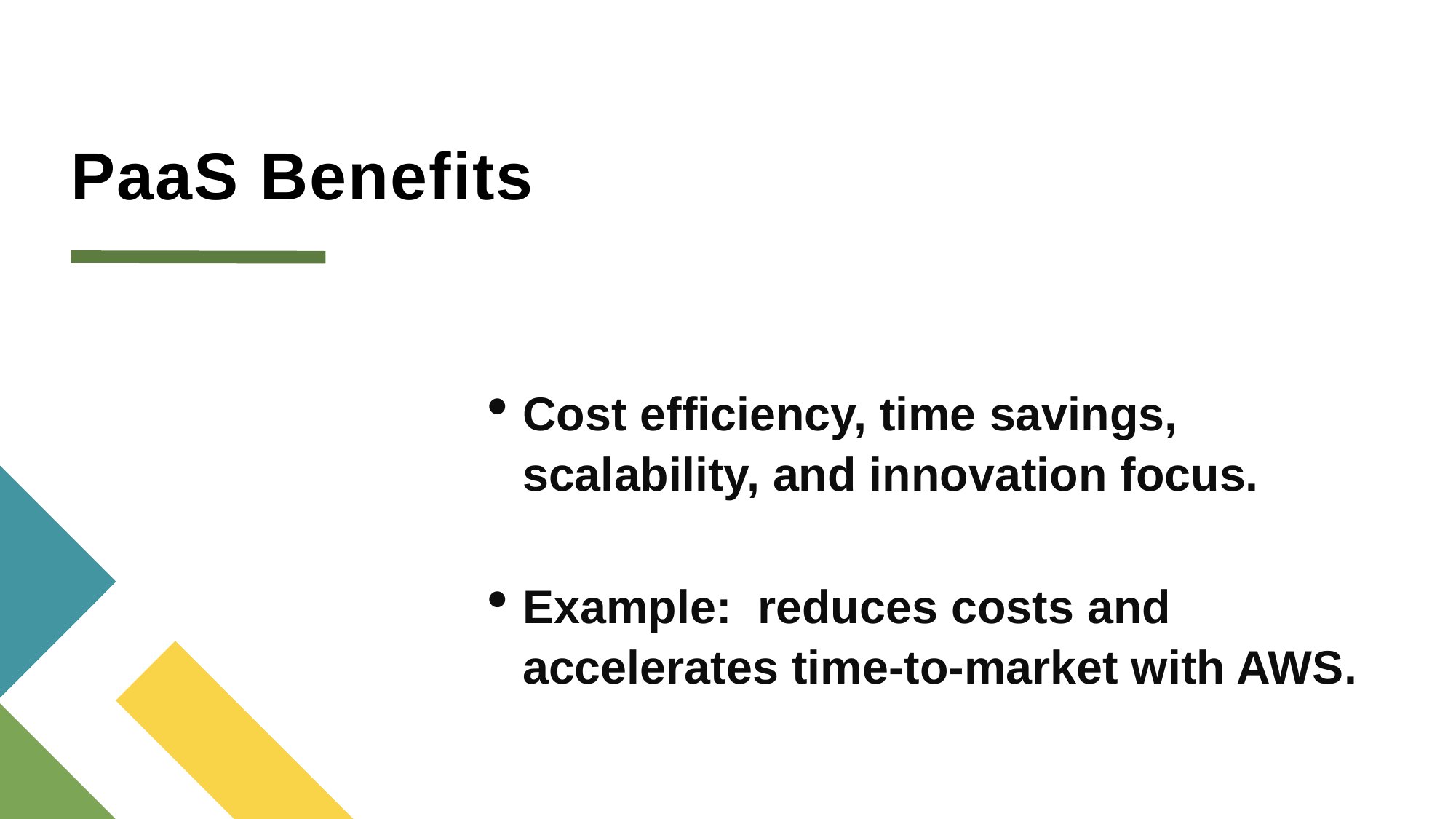

# PaaS Benefits

Cost efficiency, time savings, scalability, and innovation focus.

Example:  reduces costs and accelerates time-to-market with AWS.